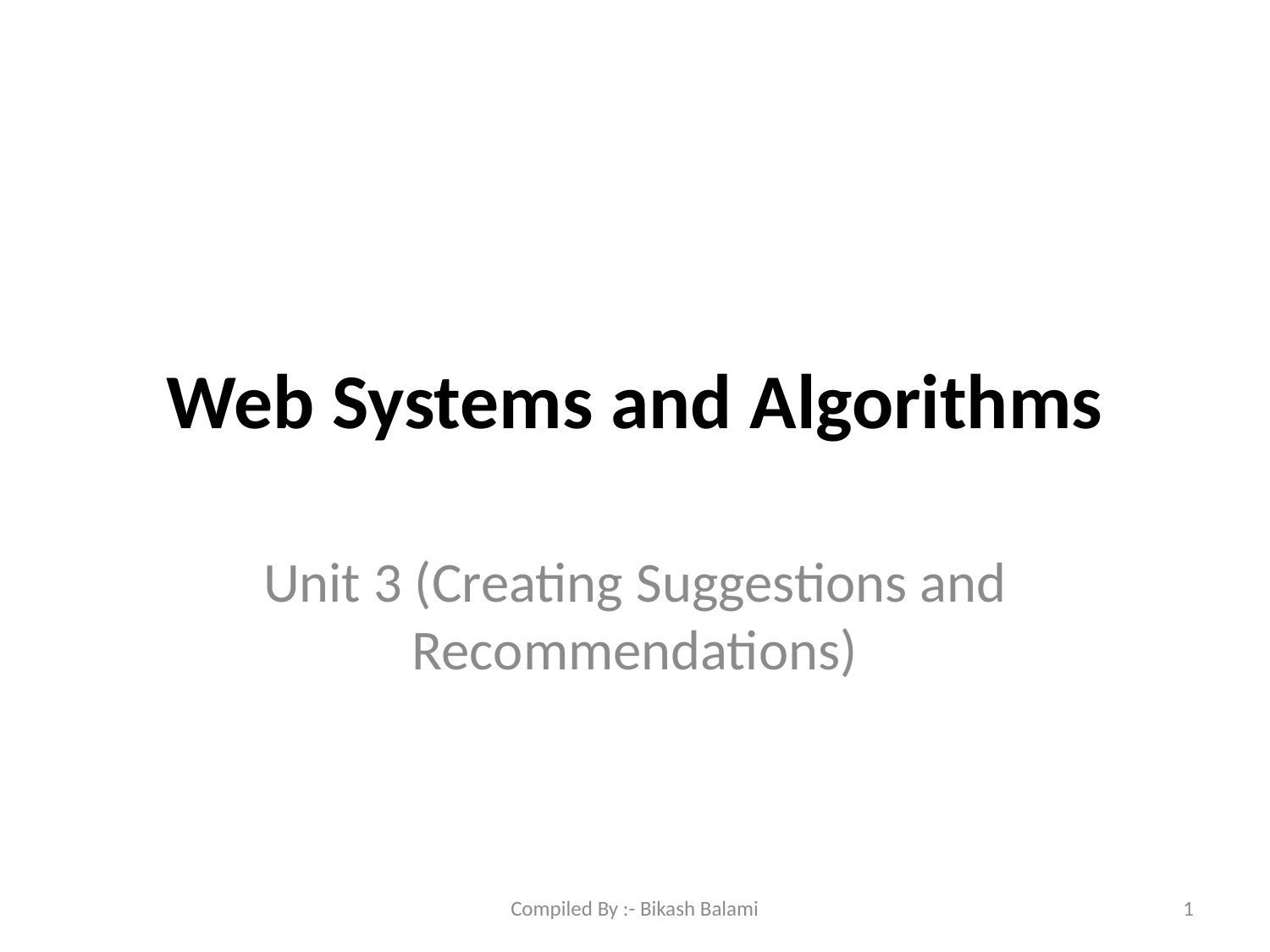

# Web Systems and Algorithms
Unit 3 (Creating Suggestions and Recommendations)
Compiled By :- Bikash Balami
1